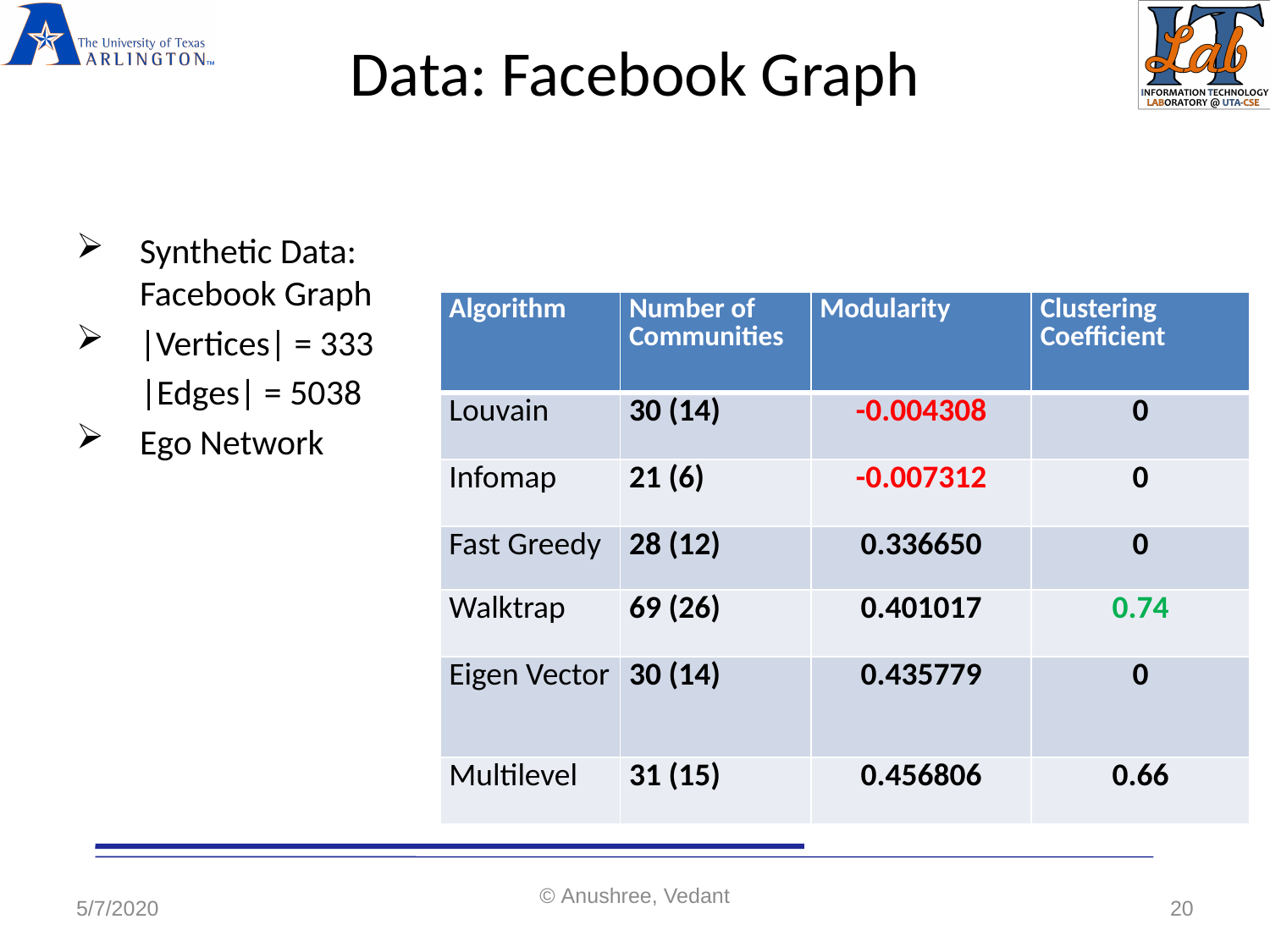

# Data: Facebook Graph
Synthetic Data: Facebook Graph
|Vertices| = 333
        |Edges| = 5038
Ego Network
| Algorithm | Number of Communities | Modularity | Clustering Coefficient |
| --- | --- | --- | --- |
| Louvain | 30 (14) | -0.004308 | 0 |
| Infomap | 21 (6) | -0.007312 | 0 |
| Fast Greedy | 28 (12) | 0.336650 | 0 |
| Walktrap | 69 (26) | 0.401017 | 0.74 |
| Eigen Vector | 30 (14) | 0.435779 | 0 |
| Multilevel | 31 (15) | 0.456806 | 0.66 |
5/7/2020
© Anushree, Vedant

20